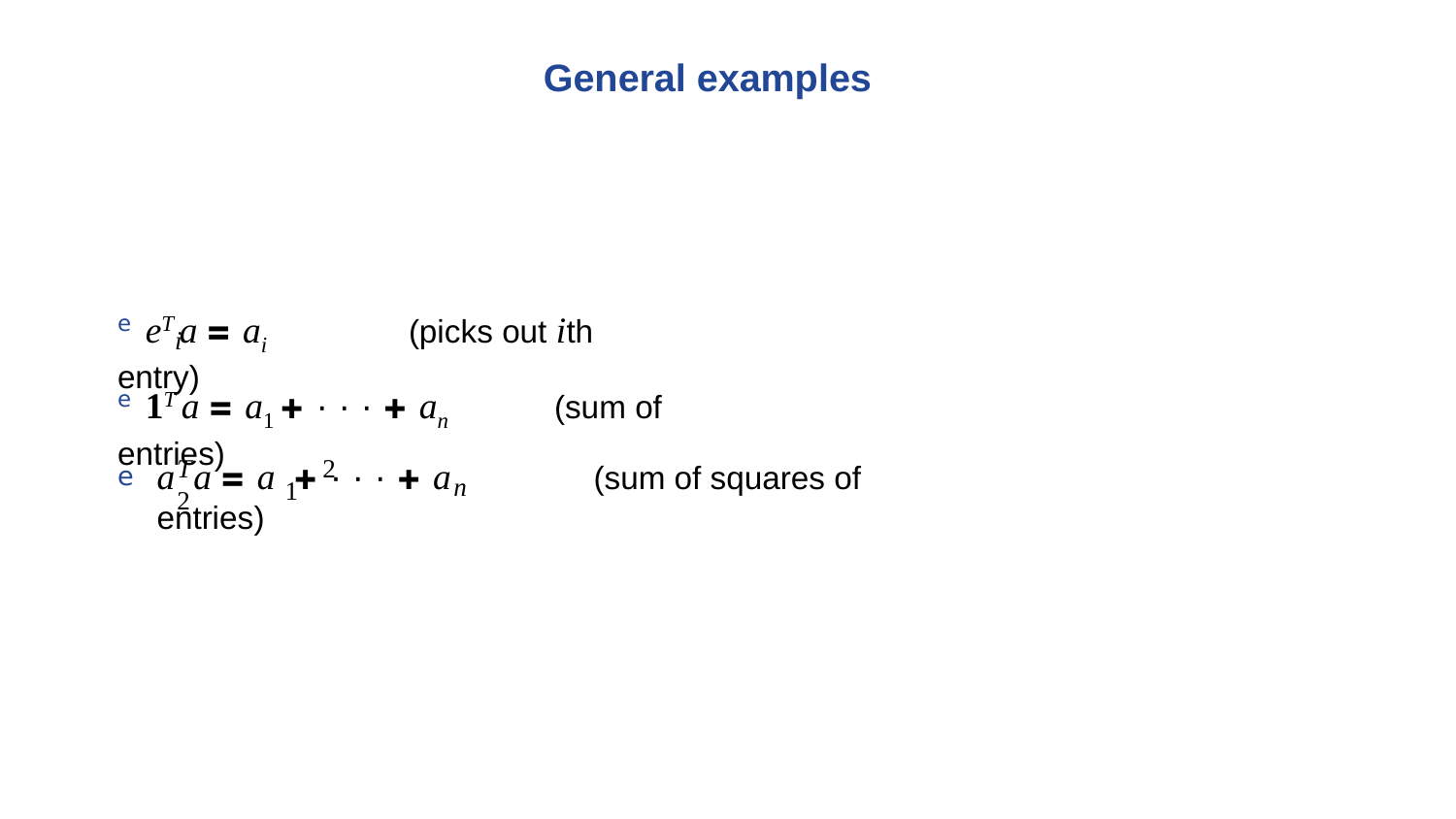

# General examples
e  eT a = ai	(picks out ith entry)
i
e  1T a = a1 + · · · + an	(sum of entries)
T	2	2
a  a = a  + · · · + a	(sum of squares of entries)
e
n
1